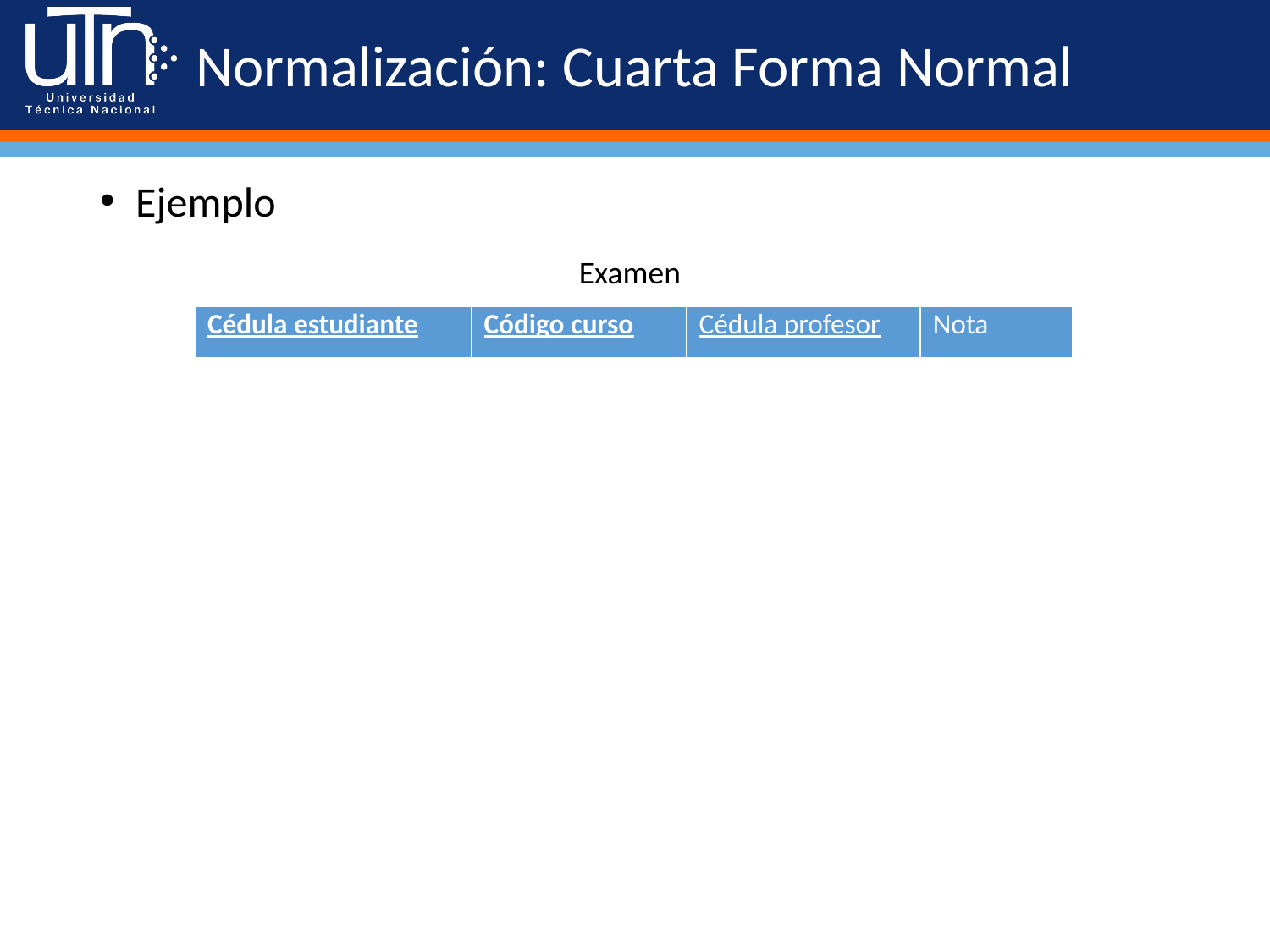

# Normalización: Cuarta Forma Normal
Ejemplo

Examen
| Cédula estudiante | Código curso | Cédula profesor | Nota |
| --- | --- | --- | --- |